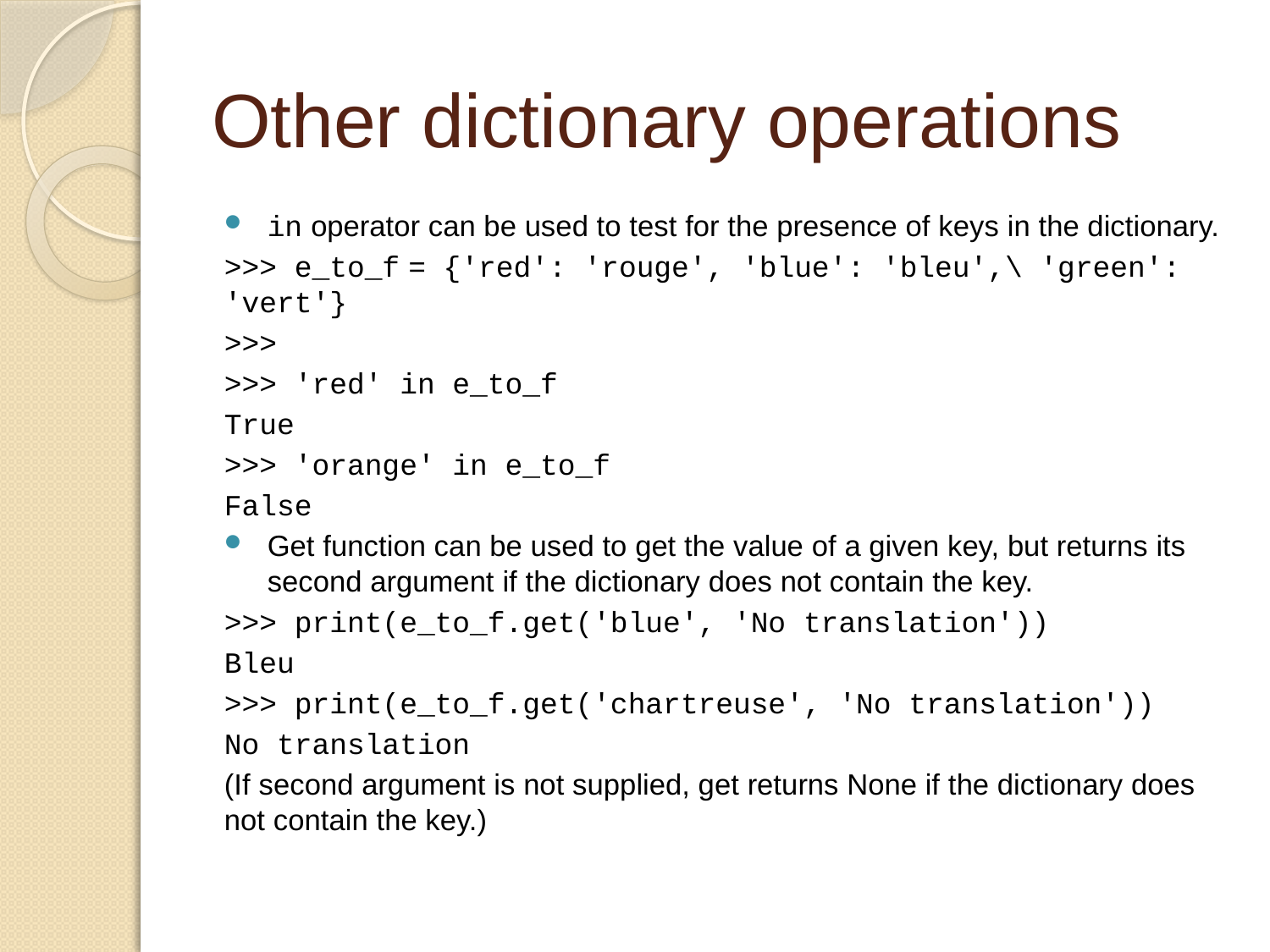

# Other dictionary operations
in operator can be used to test for the presence of keys in the dictionary.
>>> e_to_f = {'red': 'rouge', 'blue': 'bleu',\ 'green': 'vert'}
>>>
>>> 'red' in e_to_f
True
>>> 'orange' in e_to_f
False
Get function can be used to get the value of a given key, but returns its second argument if the dictionary does not contain the key.
>>> print(e_to_f.get('blue', 'No translation'))
Bleu
>>> print(e_to_f.get('chartreuse', 'No translation'))
No translation
(If second argument is not supplied, get returns None if the dictionary does not contain the key.)